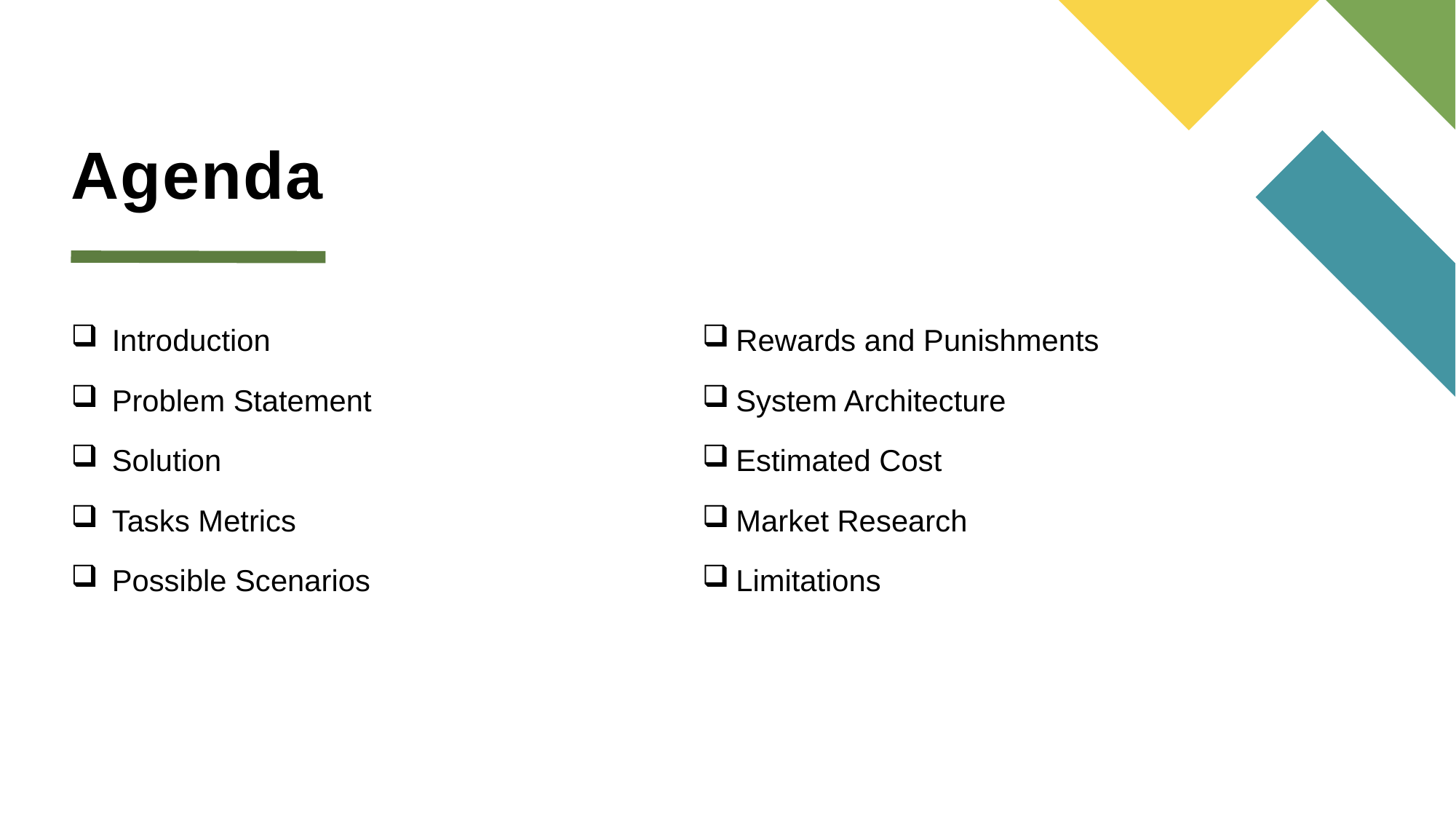

# Agenda
Introduction
Problem Statement
Solution
Tasks Metrics
Possible Scenarios

Rewards and Punishments
System Architecture
Estimated Cost
Market Research
Limitations